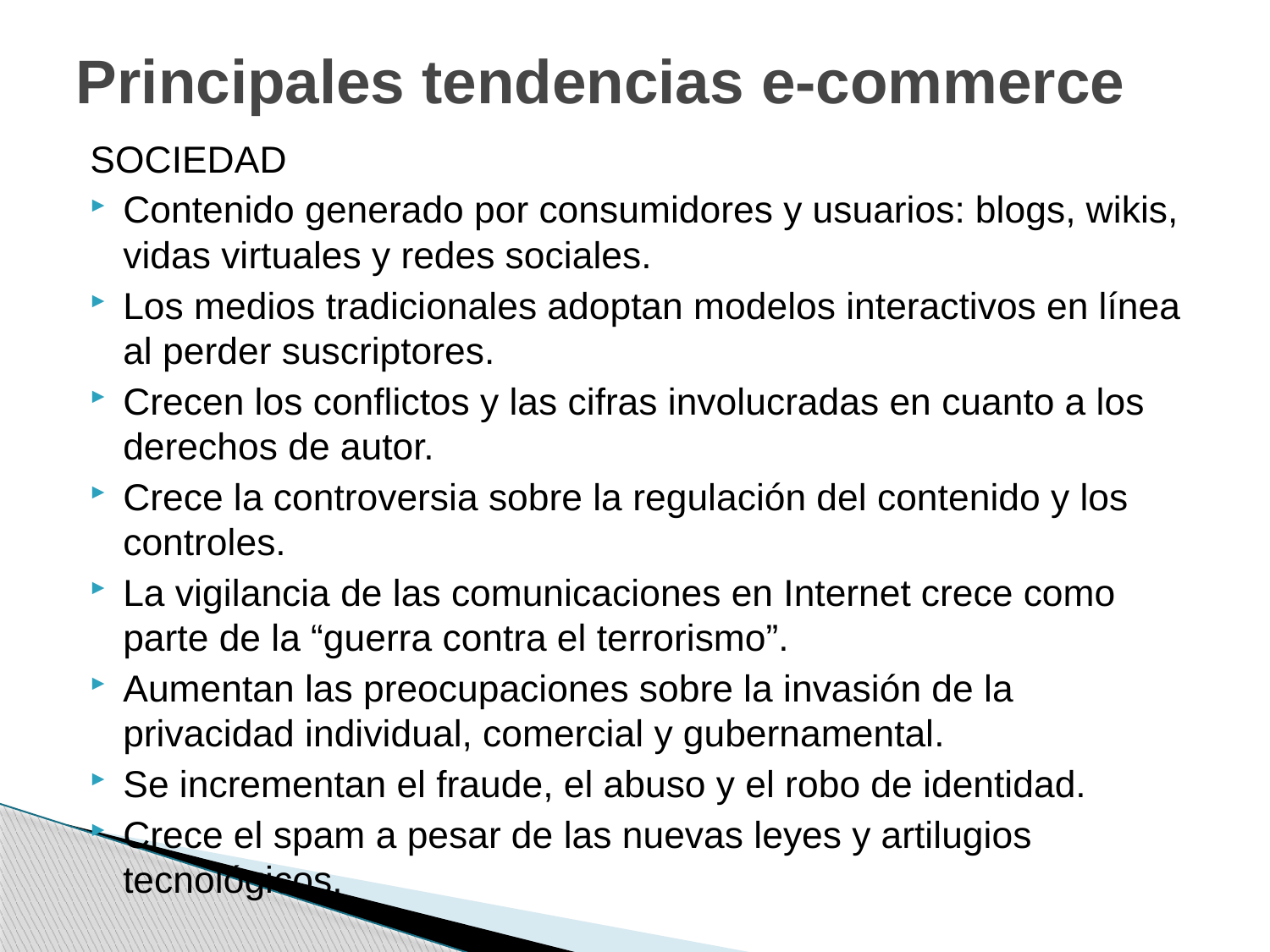

# Principales tendencias e-commerce
SOCIEDAD
Contenido generado por consumidores y usuarios: blogs, wikis, vidas virtuales y redes sociales.
Los medios tradicionales adoptan modelos interactivos en línea al perder suscriptores.
Crecen los conflictos y las cifras involucradas en cuanto a los derechos de autor.
Crece la controversia sobre la regulación del contenido y los controles.
La vigilancia de las comunicaciones en Internet crece como parte de la “guerra contra el terrorismo”.
Aumentan las preocupaciones sobre la invasión de la privacidad individual, comercial y gubernamental.
Se incrementan el fraude, el abuso y el robo de identidad.
Crece el spam a pesar de las nuevas leyes y artilugios tecnológicos.